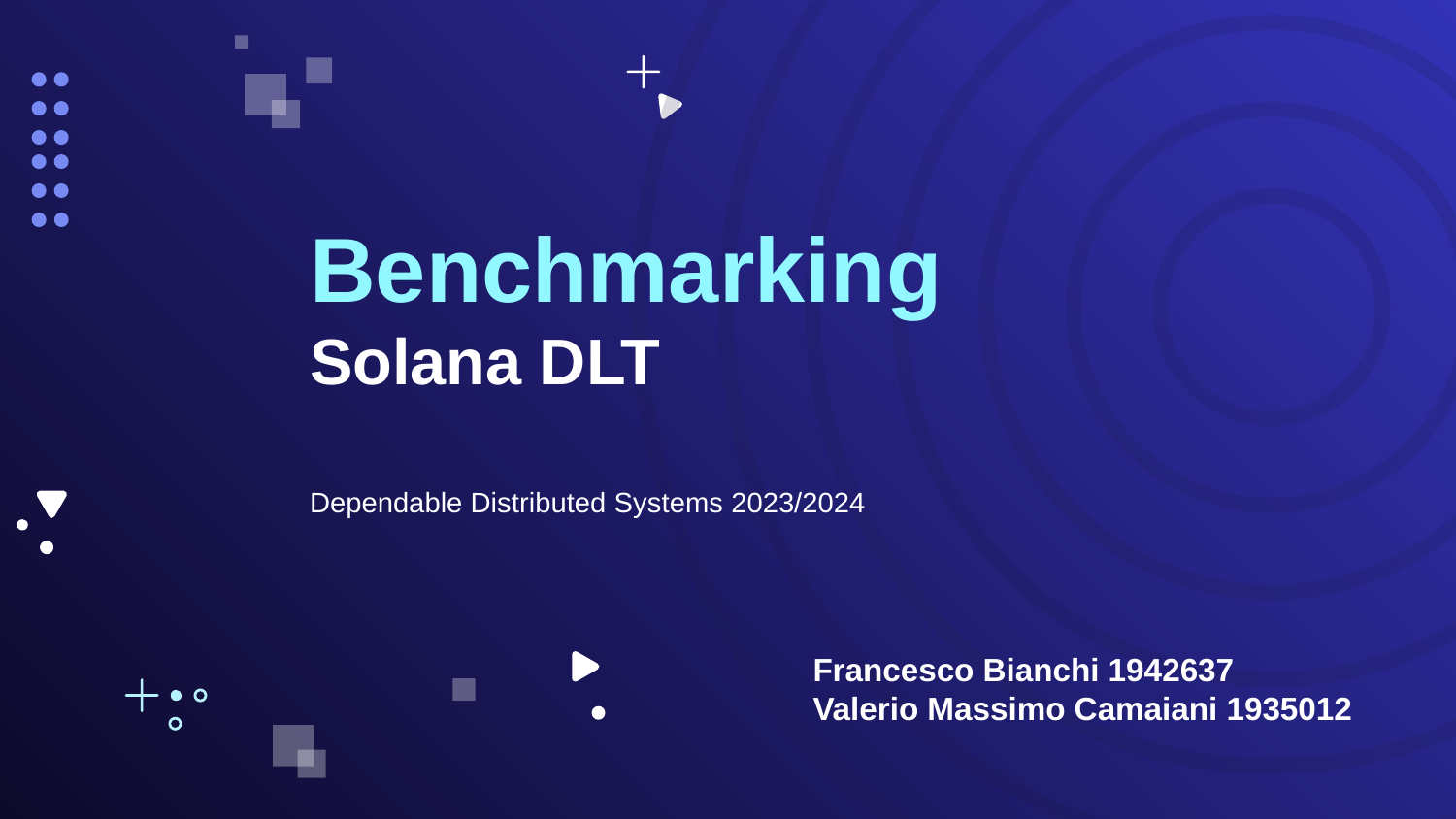

# Benchmarking Solana DLT
Dependable Distributed Systems 2023/2024
Francesco Bianchi 1942637
Valerio Massimo Camaiani 1935012